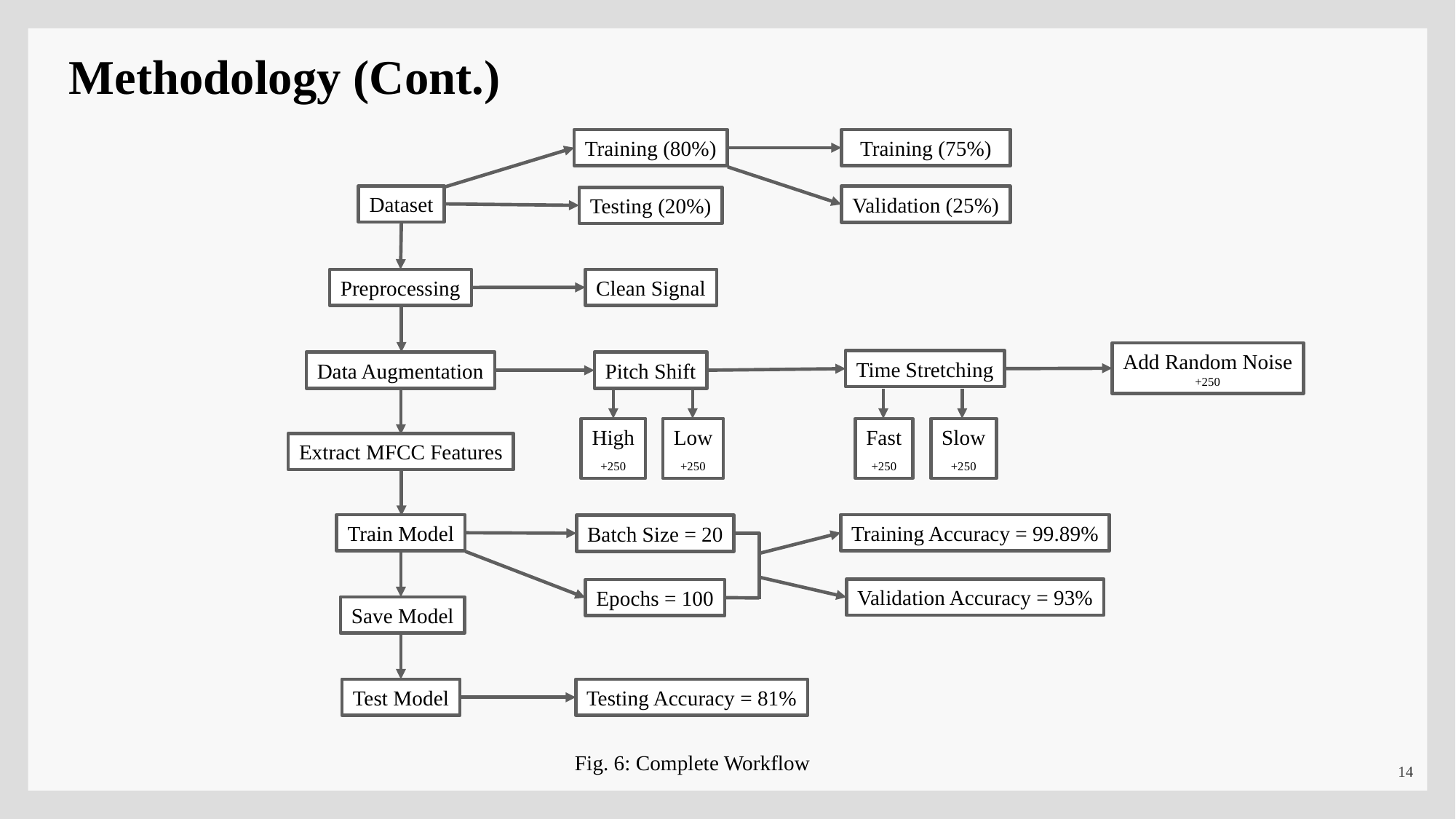

Methodology (Cont.)
Training (80%)
Training (75%)
Dataset
Validation (25%)
Testing (20%)
Clean Signal
Preprocessing
Add Random Noise
+250
Time Stretching
Data Augmentation
Pitch Shift
High
+250
Low
+250
Slow
+250
Fast
+250
Extract MFCC Features
Train Model
Training Accuracy = 99.89%
Batch Size = 20
Validation Accuracy = 93%
Epochs = 100
Save Model
Test Model
Testing Accuracy = 81%
Fig. 6: Complete Workflow
14